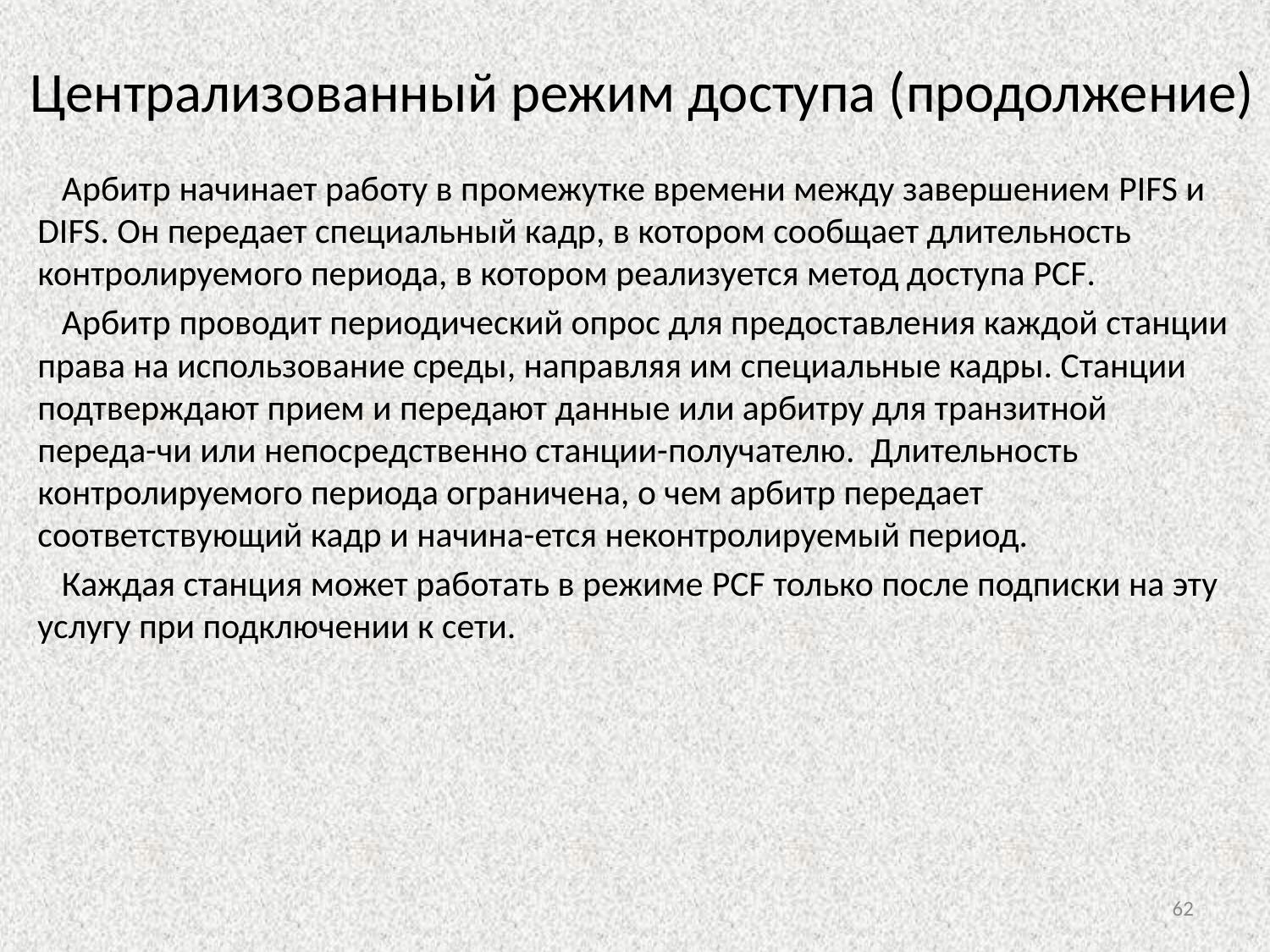

# Централизованный режим доступа (продолжение)
   Арбитр начинает работу в промежутке времени между завершением PIFS и DIFS. Он передает специальный кадр, в котором сообщает длительность контролируемого периода, в котором реализуется метод доступа PCF.
   Арбитр проводит периодический опрос для предоставления каждой станции права на использование среды, направляя им специальные кадры. Станции подтверждают прием и передают данные или арбитру для транзитной переда-чи или непосредственно станции-получателю.  Длительность контролируемого периода ограничена, о чем арбитр передает соответствующий кадр и начина-ется неконтролируемый период.
   Каждая станция может работать в режиме PCF только после подписки на эту услугу при подключении к сети.

62